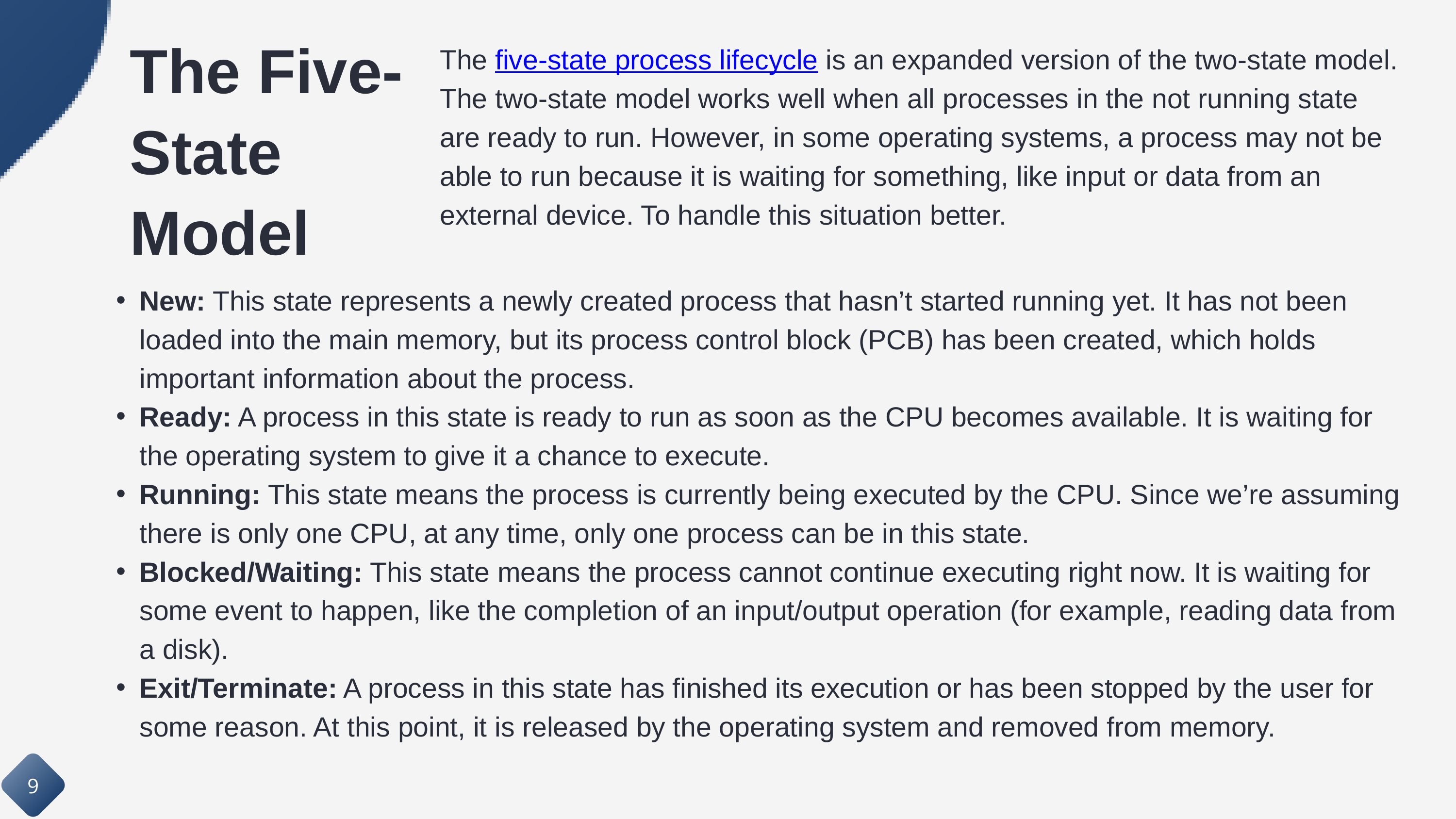

The Five-State Model

The five-state process lifecycle is an expanded version of the two-state model. The two-state model works well when all processes in the not running state are ready to run. However, in some operating systems, a process may not be able to run because it is waiting for something, like input or data from an external device. To handle this situation better.
New: This state represents a newly created process that hasn’t started running yet. It has not been loaded into the main memory, but its process control block (PCB) has been created, which holds important information about the process.
Ready: A process in this state is ready to run as soon as the CPU becomes available. It is waiting for the operating system to give it a chance to execute.
Running: This state means the process is currently being executed by the CPU. Since we’re assuming there is only one CPU, at any time, only one process can be in this state.
Blocked/Waiting: This state means the process cannot continue executing right now. It is waiting for some event to happen, like the completion of an input/output operation (for example, reading data from a disk).
Exit/Terminate: A process in this state has finished its execution or has been stopped by the user for some reason. At this point, it is released by the operating system and removed from memory.

9